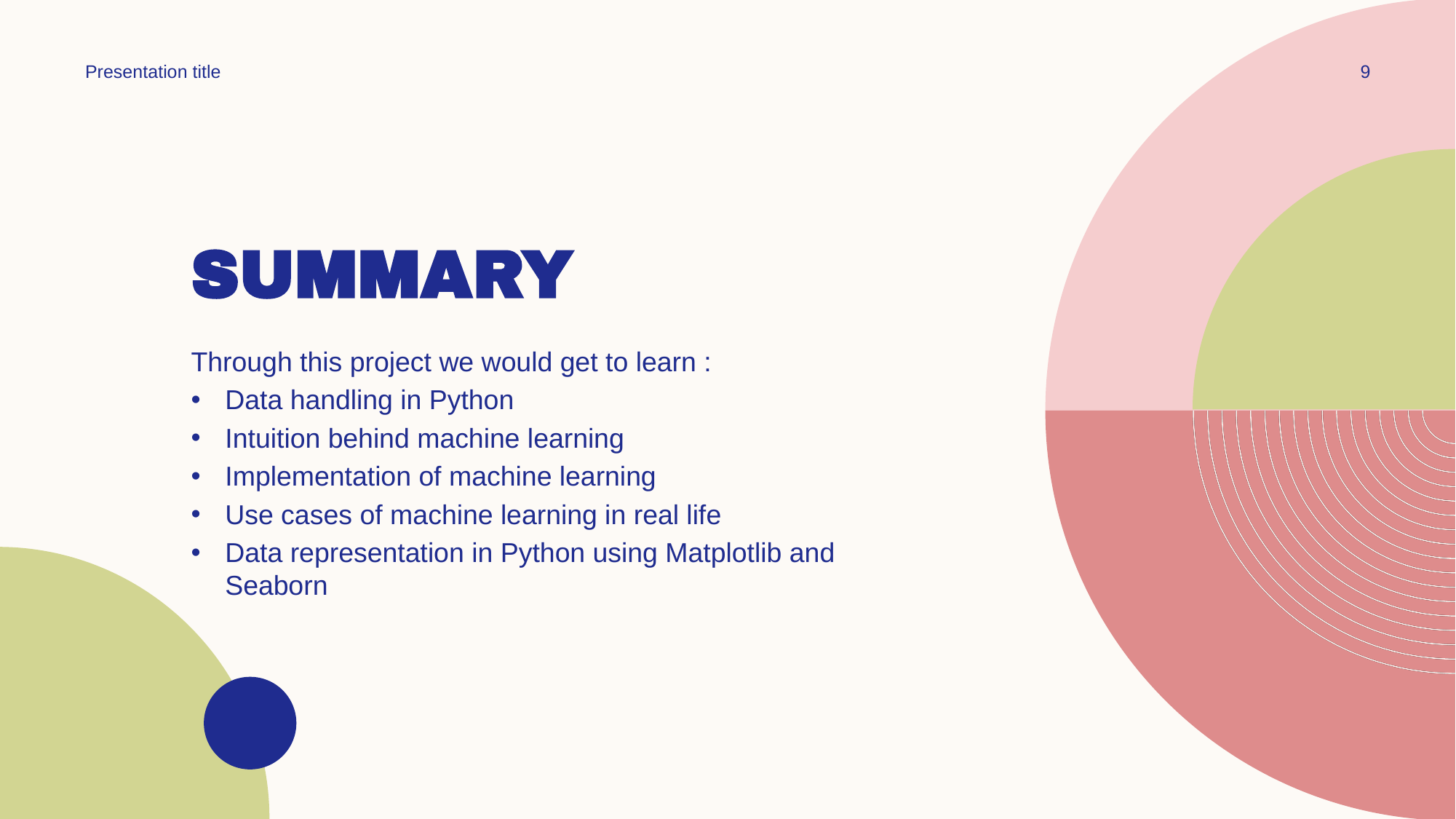

Presentation title
9
# SUMMARY
Through this project we would get to learn :
Data handling in Python
Intuition behind machine learning
Implementation of machine learning
Use cases of machine learning in real life
Data representation in Python using Matplotlib and Seaborn